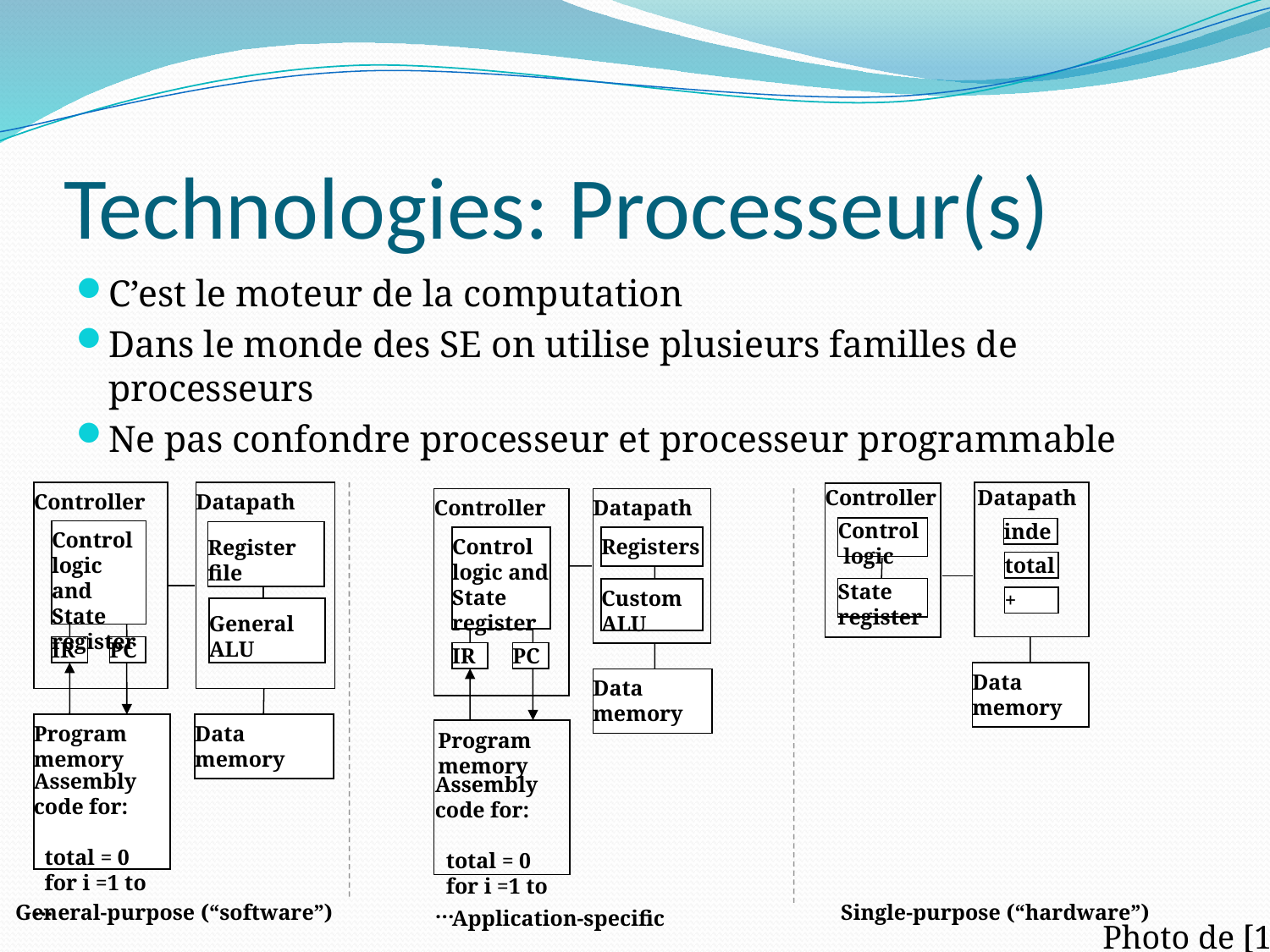

# Technologies: Processeur(s)
C’est le moteur de la computation
Dans le monde des SE on utilise plusieurs familles de processeurs
Ne pas confondre processeur et processeur programmable

Controller

Datapath

Controller
Datapath

Controller

Datapath
Control
 logic
index
Control
logic and State register
Register
file
Control logic and State register
Registers
total

State register
Custom
ALU

+
General
ALU

IR
PC

IR
PC

Data
memory

Data
memory

Program memory
Data
memory

Program memory
Assembly code for:

  total = 0
  for i =1 to …
Assembly code for:

  total = 0
  for i =1 to …
General-purpose (“software”)
Single-purpose (“hardware”)
Application-specific
Photo de [1]